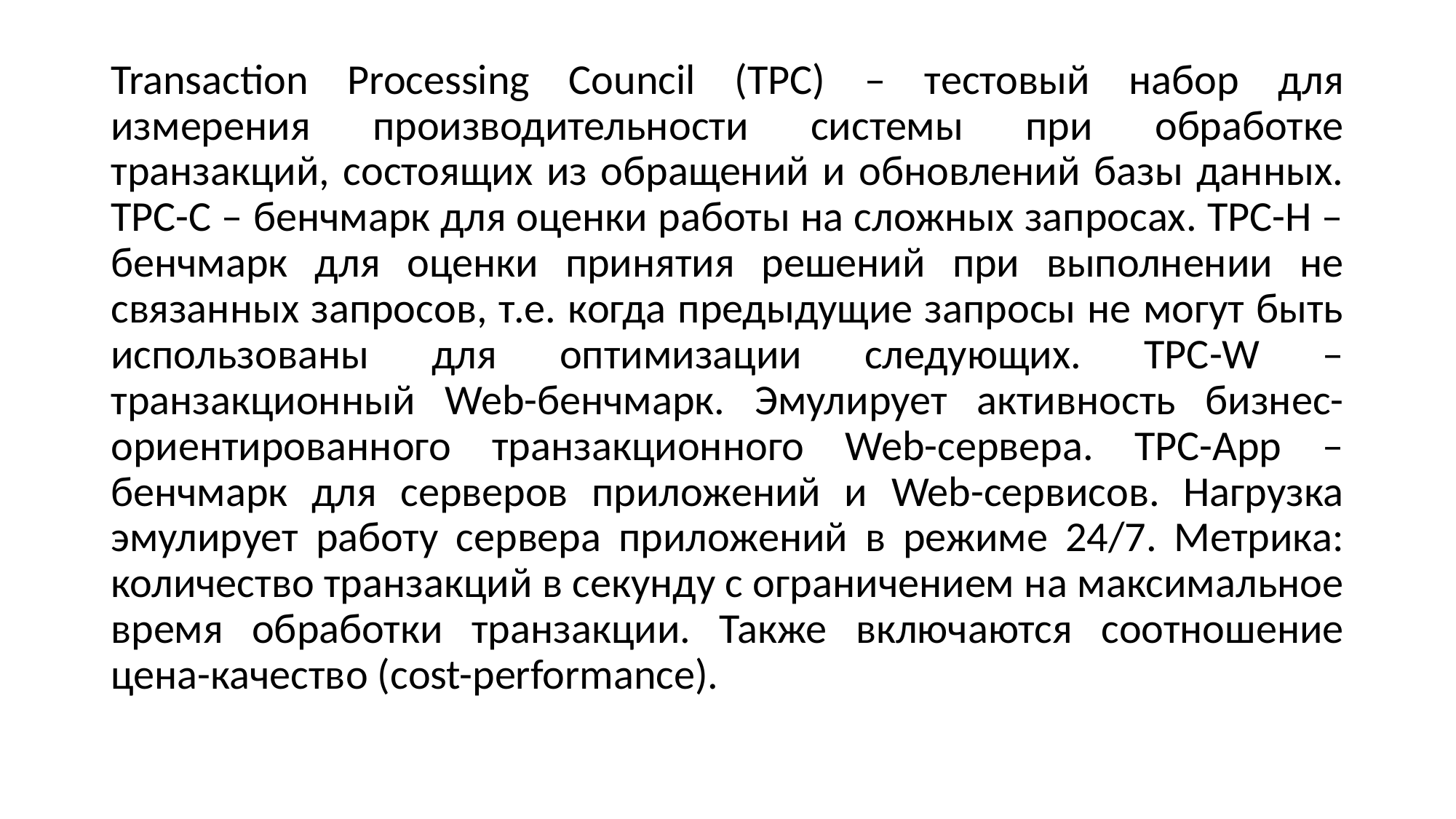

Transaction Processing Council (TPC) – тестовый набор для измерения производительности системы при обработке транзакций, состоящих из обращений и обновлений базы данных. TPC-C – бенчмарк для оценки работы на сложных запросах. TPC-H – бенчмарк для оценки принятия решений при выполнении не связанных запросов, т.е. когда предыдущие запросы не могут быть использованы для оптимизации следующих. TPC-W – транзакционный Web-бенчмарк. Эмулирует активность бизнес-ориентированного транзакционного Web-сервера. TPC-App – бенчмарк для серверов приложений и Web-сервисов. Нагрузка эмулирует работу сервера приложений в режиме 24/7. Метрика: количество транзакций в секунду с ограничением на максимальное время обработки транзакции. Также включаются соотношение цена-качество (cost-performance).